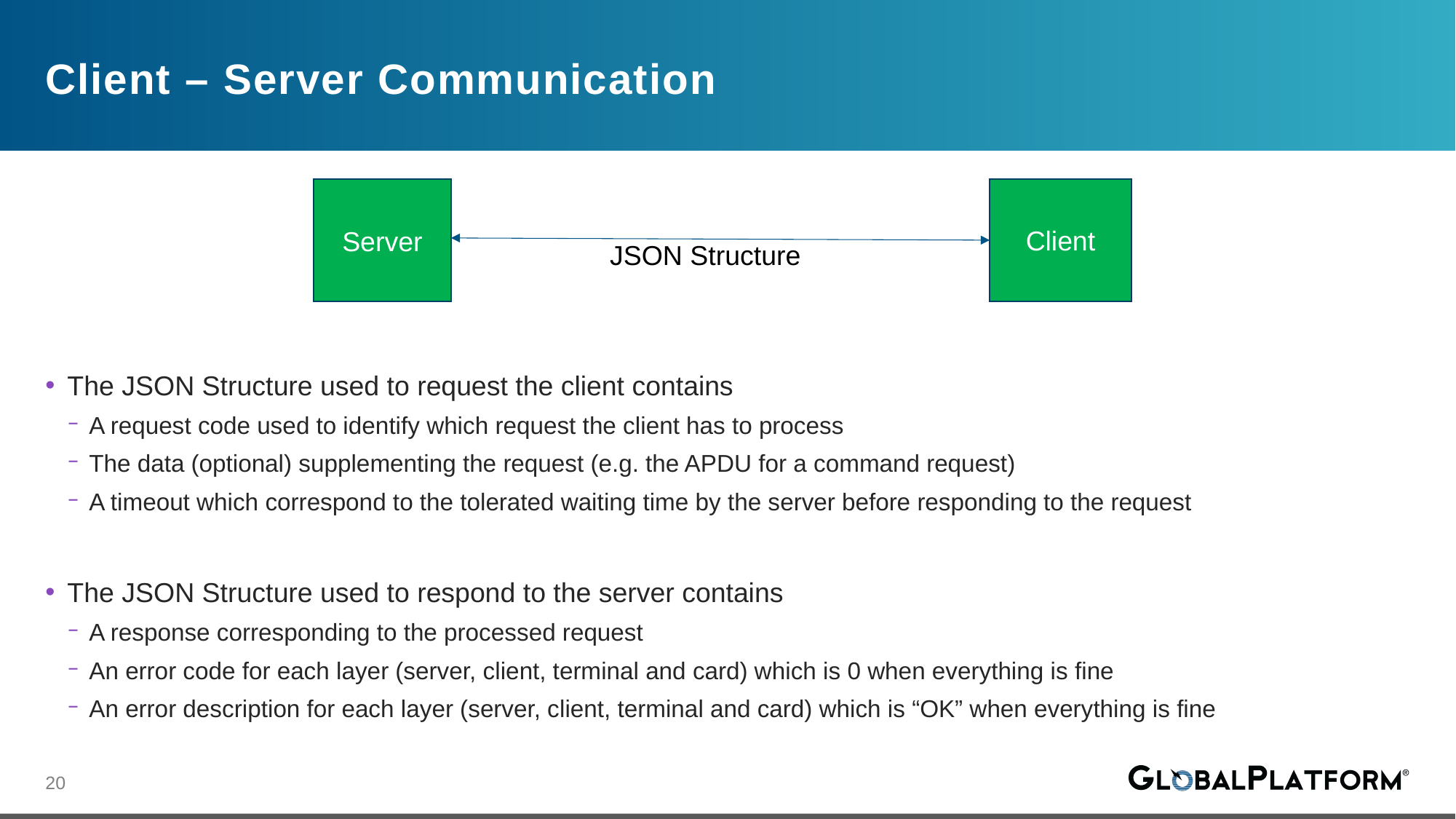

# Client – Server Communication
Client
Server
JSON Structure
The JSON Structure used to request the client contains
A request code used to identify which request the client has to process
The data (optional) supplementing the request (e.g. the APDU for a command request)
A timeout which correspond to the tolerated waiting time by the server before responding to the request

The JSON Structure used to respond to the server contains
A response corresponding to the processed request
An error code for each layer (server, client, terminal and card) which is 0 when everything is fine
An error description for each layer (server, client, terminal and card) which is “OK” when everything is fine